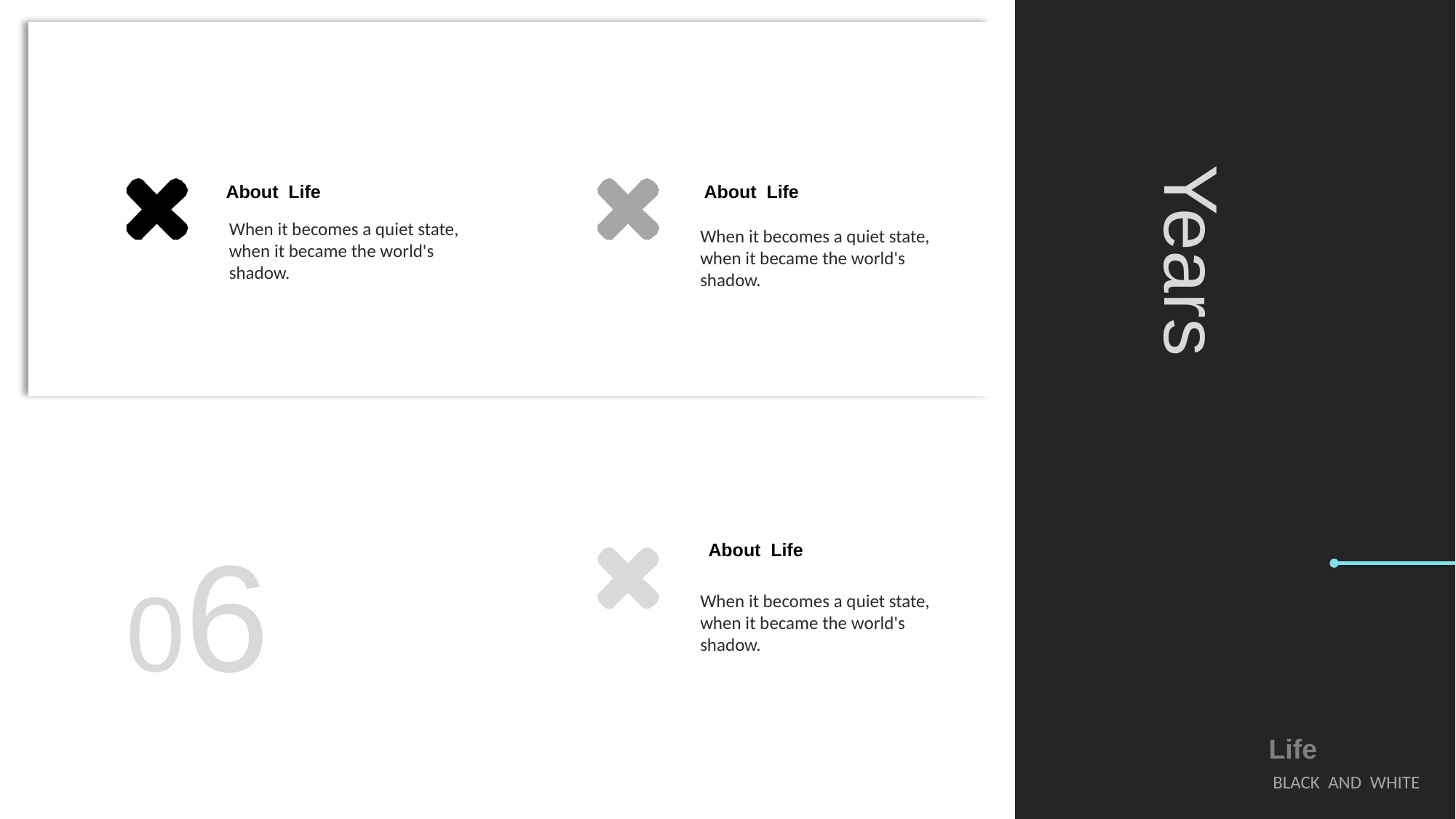

Years
About  Life
About  Life

When it becomes a quiet state, when it became the world's shadow.
When it becomes a quiet state, when it became the world's shadow.
06
About  Life

When it becomes a quiet state, when it became the world's shadow.
Life
 BLACK  AND  WHITE